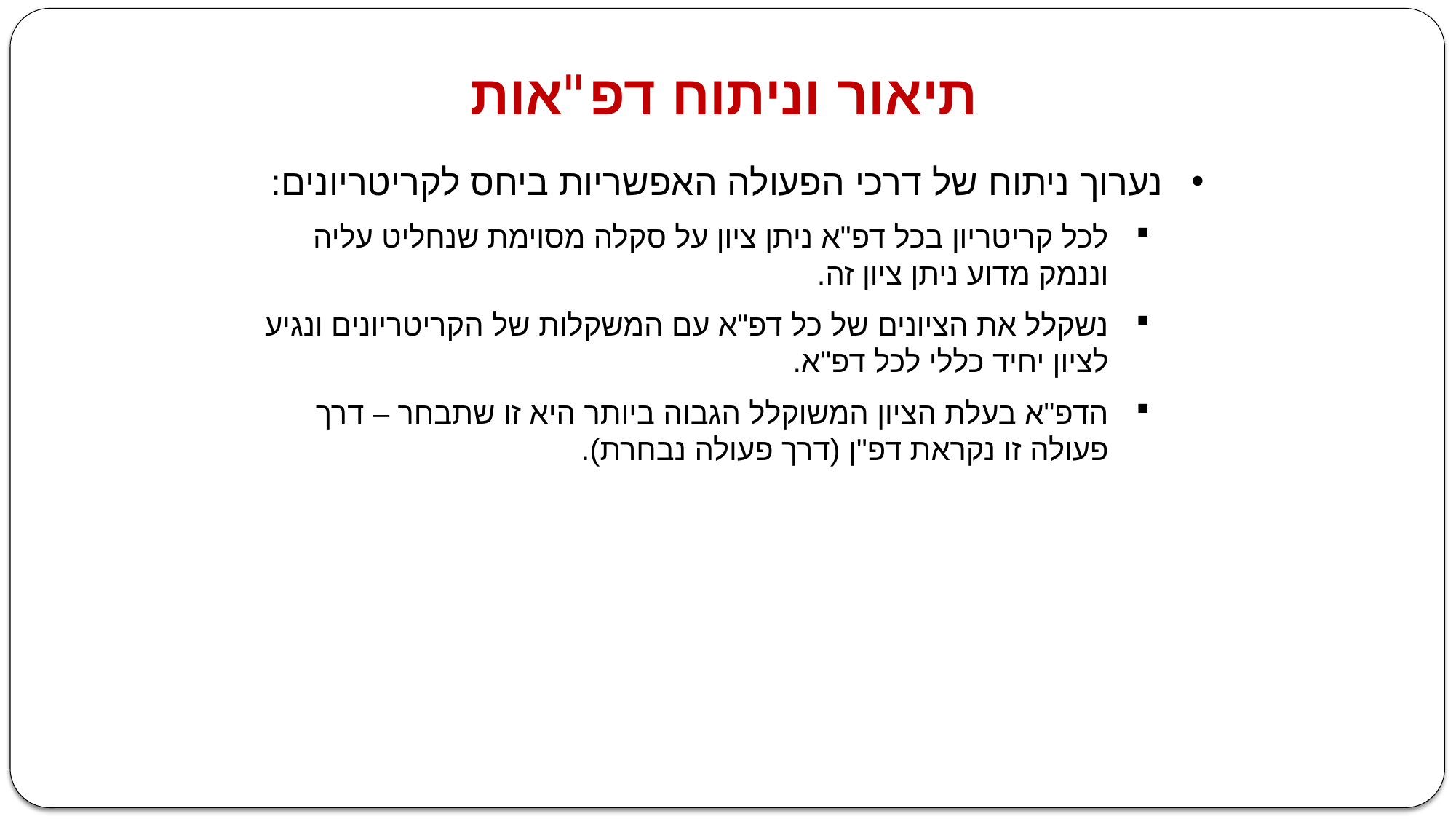

# תיאור וניתוח דפ"אות
נערוך ניתוח של דרכי הפעולה האפשריות ביחס לקריטריונים:
לכל קריטריון בכל דפ"א ניתן ציון על סקלה מסוימת שנחליט עליה וננמק מדוע ניתן ציון זה.
נשקלל את הציונים של כל דפ"א עם המשקלות של הקריטריונים ונגיע לציון יחיד כללי לכל דפ"א.
הדפ"א בעלת הציון המשוקלל הגבוה ביותר היא זו שתבחר – דרך פעולה זו נקראת דפ"ן (דרך פעולה נבחרת).